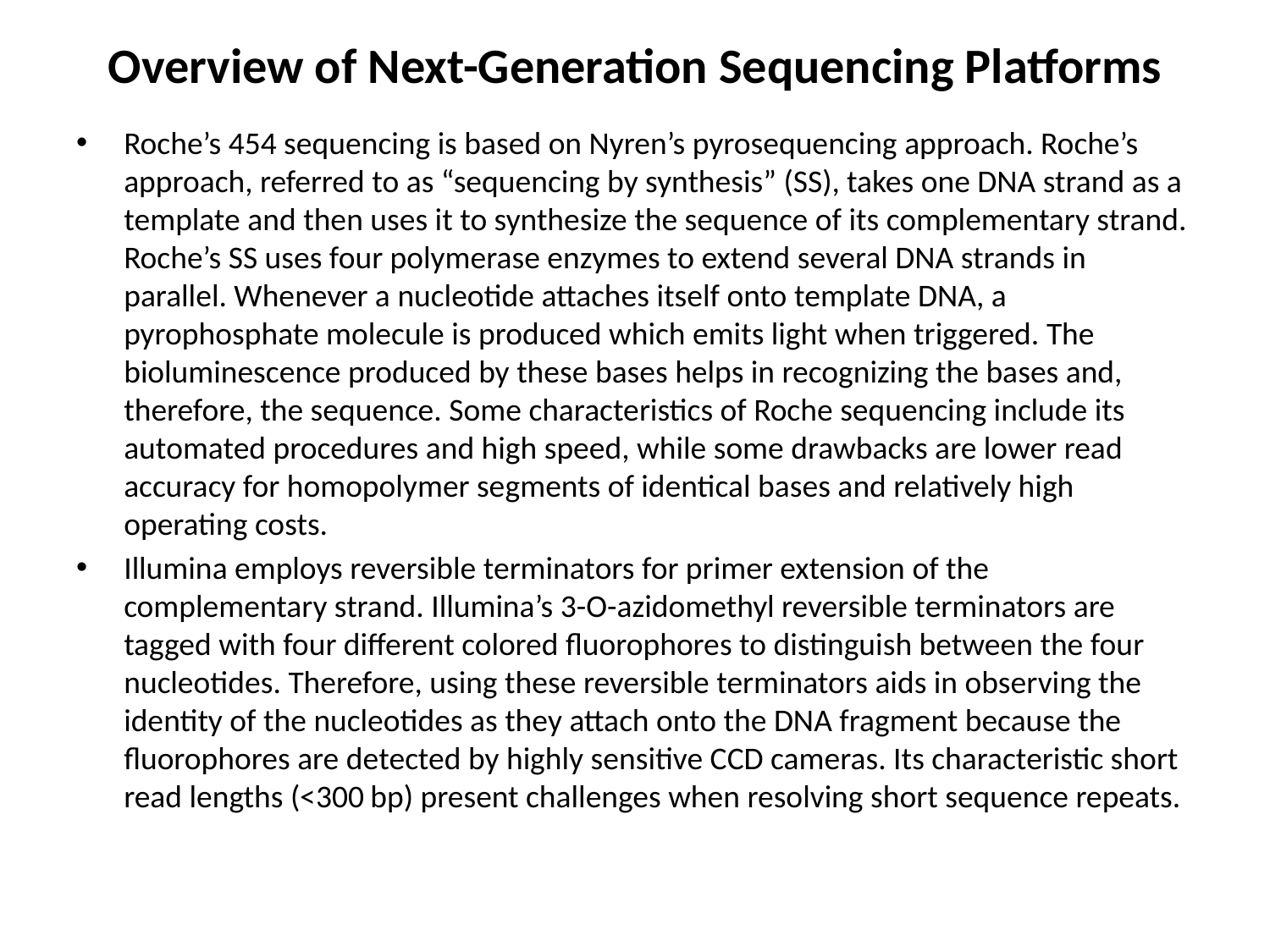

# Overview of Next-Generation Sequencing Platforms
Roche’s 454 sequencing is based on Nyren’s pyrosequencing approach. Roche’s approach, referred to as “sequencing by synthesis” (SS), takes one DNA strand as a template and then uses it to synthesize the sequence of its complementary strand. Roche’s SS uses four polymerase enzymes to extend several DNA strands in parallel. Whenever a nucleotide attaches itself onto template DNA, a pyrophosphate molecule is produced which emits light when triggered. The bioluminescence produced by these bases helps in recognizing the bases and, therefore, the sequence. Some characteristics of Roche sequencing include its automated procedures and high speed, while some drawbacks are lower read accuracy for homopolymer segments of identical bases and relatively high operating costs.
Illumina employs reversible terminators for primer extension of the complementary strand. Illumina’s 3-O-azidomethyl reversible terminators are tagged with four different colored fluorophores to distinguish between the four nucleotides. Therefore, using these reversible terminators aids in observing the identity of the nucleotides as they attach onto the DNA fragment because the fluorophores are detected by highly sensitive CCD cameras. Its characteristic short read lengths (<300 bp) present challenges when resolving short sequence repeats.